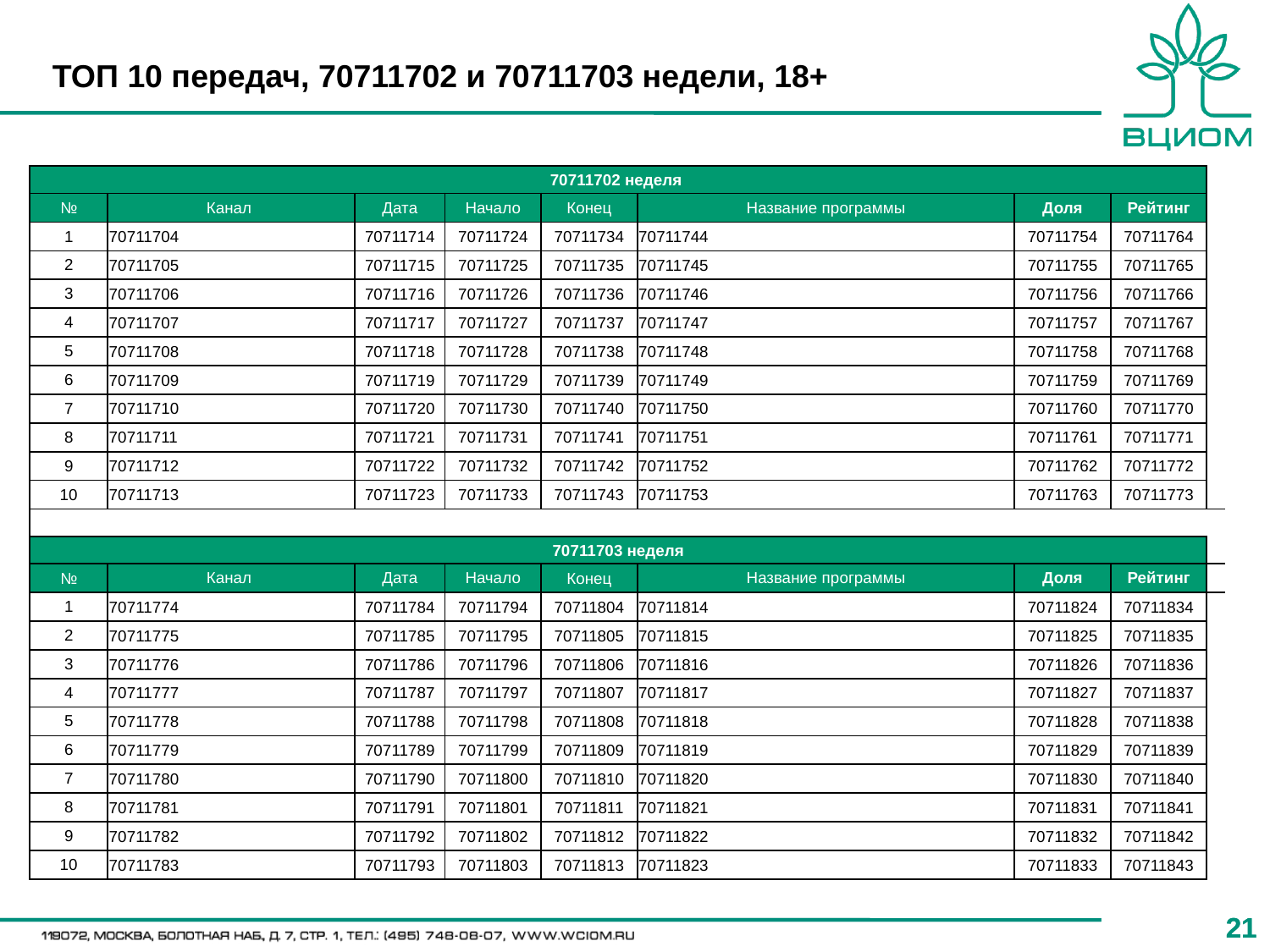

# ТОП 10 передач, 70711702 и 70711703 недели, 18+
| 70711702 неделя |  |  |  |  |  |  |  |  |
| --- | --- | --- | --- | --- | --- | --- | --- | --- |
| № | Канал | Дата | Начало | Конец | Название программы | Доля | Рейтинг |  |
| 1 | 70711704 | 70711714 | 70711724 | 70711734 | 70711744 | 70711754 | 70711764 |  |
| 2 | 70711705 | 70711715 | 70711725 | 70711735 | 70711745 | 70711755 | 70711765 |  |
| 3 | 70711706 | 70711716 | 70711726 | 70711736 | 70711746 | 70711756 | 70711766 |  |
| 4 | 70711707 | 70711717 | 70711727 | 70711737 | 70711747 | 70711757 | 70711767 |  |
| 5 | 70711708 | 70711718 | 70711728 | 70711738 | 70711748 | 70711758 | 70711768 |  |
| 6 | 70711709 | 70711719 | 70711729 | 70711739 | 70711749 | 70711759 | 70711769 |  |
| 7 | 70711710 | 70711720 | 70711730 | 70711740 | 70711750 | 70711760 | 70711770 |  |
| 8 | 70711711 | 70711721 | 70711731 | 70711741 | 70711751 | 70711761 | 70711771 |  |
| 9 | 70711712 | 70711722 | 70711732 | 70711742 | 70711752 | 70711762 | 70711772 |  |
| 10 | 70711713 | 70711723 | 70711733 | 70711743 | 70711753 | 70711763 | 70711773 |  |
|  |  |  |  |  |  |  |  |  |
| 70711703 неделя |  |  |  |  |  |  |  |  |
| № | Канал | Дата | Начало | Конец | Название программы | Доля | Рейтинг |  |
| 1 | 70711774 | 70711784 | 70711794 | 70711804 | 70711814 | 70711824 | 70711834 |  |
| 2 | 70711775 | 70711785 | 70711795 | 70711805 | 70711815 | 70711825 | 70711835 |  |
| 3 | 70711776 | 70711786 | 70711796 | 70711806 | 70711816 | 70711826 | 70711836 |  |
| 4 | 70711777 | 70711787 | 70711797 | 70711807 | 70711817 | 70711827 | 70711837 |  |
| 5 | 70711778 | 70711788 | 70711798 | 70711808 | 70711818 | 70711828 | 70711838 |  |
| 6 | 70711779 | 70711789 | 70711799 | 70711809 | 70711819 | 70711829 | 70711839 |  |
| 7 | 70711780 | 70711790 | 70711800 | 70711810 | 70711820 | 70711830 | 70711840 |  |
| 8 | 70711781 | 70711791 | 70711801 | 70711811 | 70711821 | 70711831 | 70711841 |  |
| 9 | 70711782 | 70711792 | 70711802 | 70711812 | 70711822 | 70711832 | 70711842 |  |
| 10 | 70711783 | 70711793 | 70711803 | 70711813 | 70711823 | 70711833 | 70711843 |  |